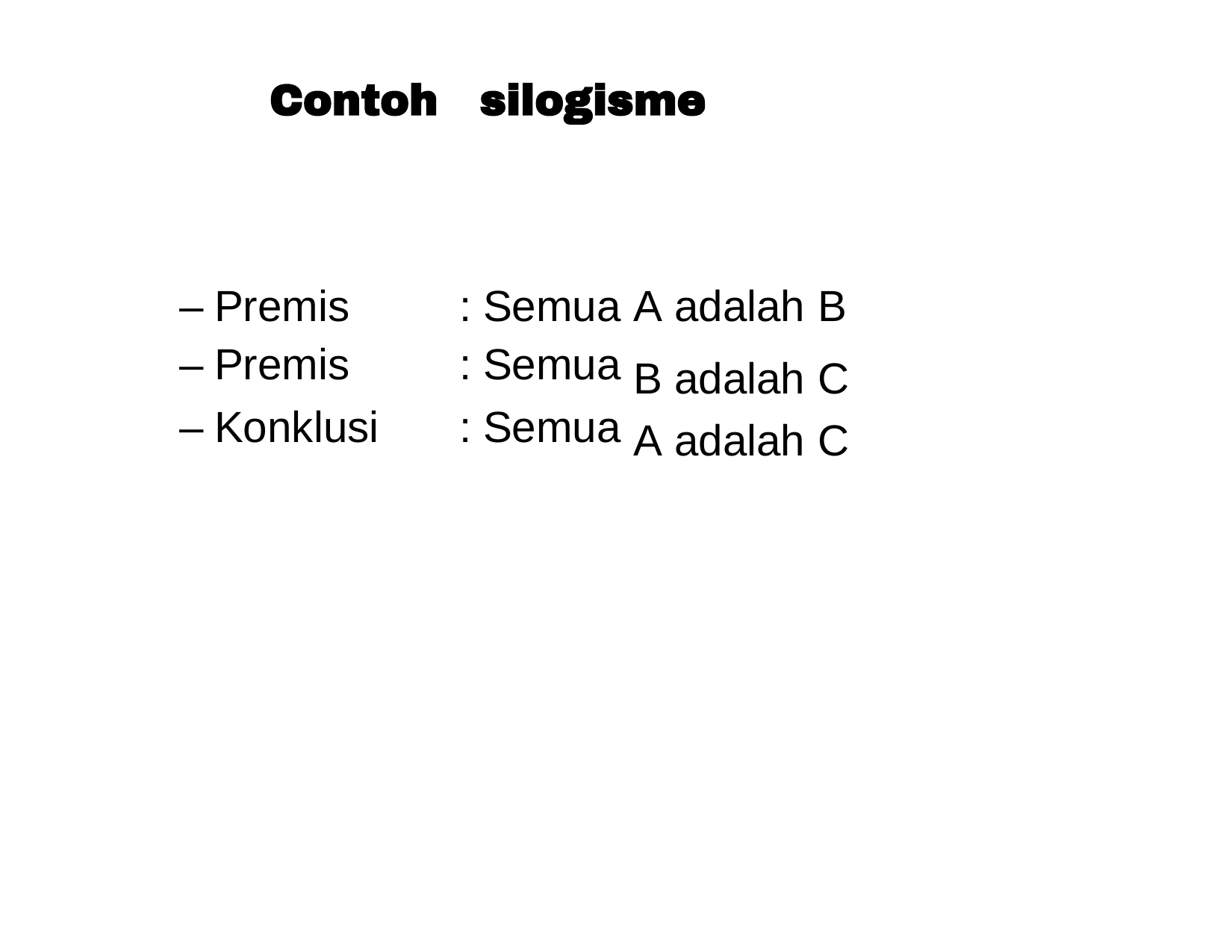

Contoh
silogisme
–
–
–
Premis
Premis
Konklusi
:
:
:
Semua
Semua
Semua
A
B A
adalah
adalah adalah
B
C C